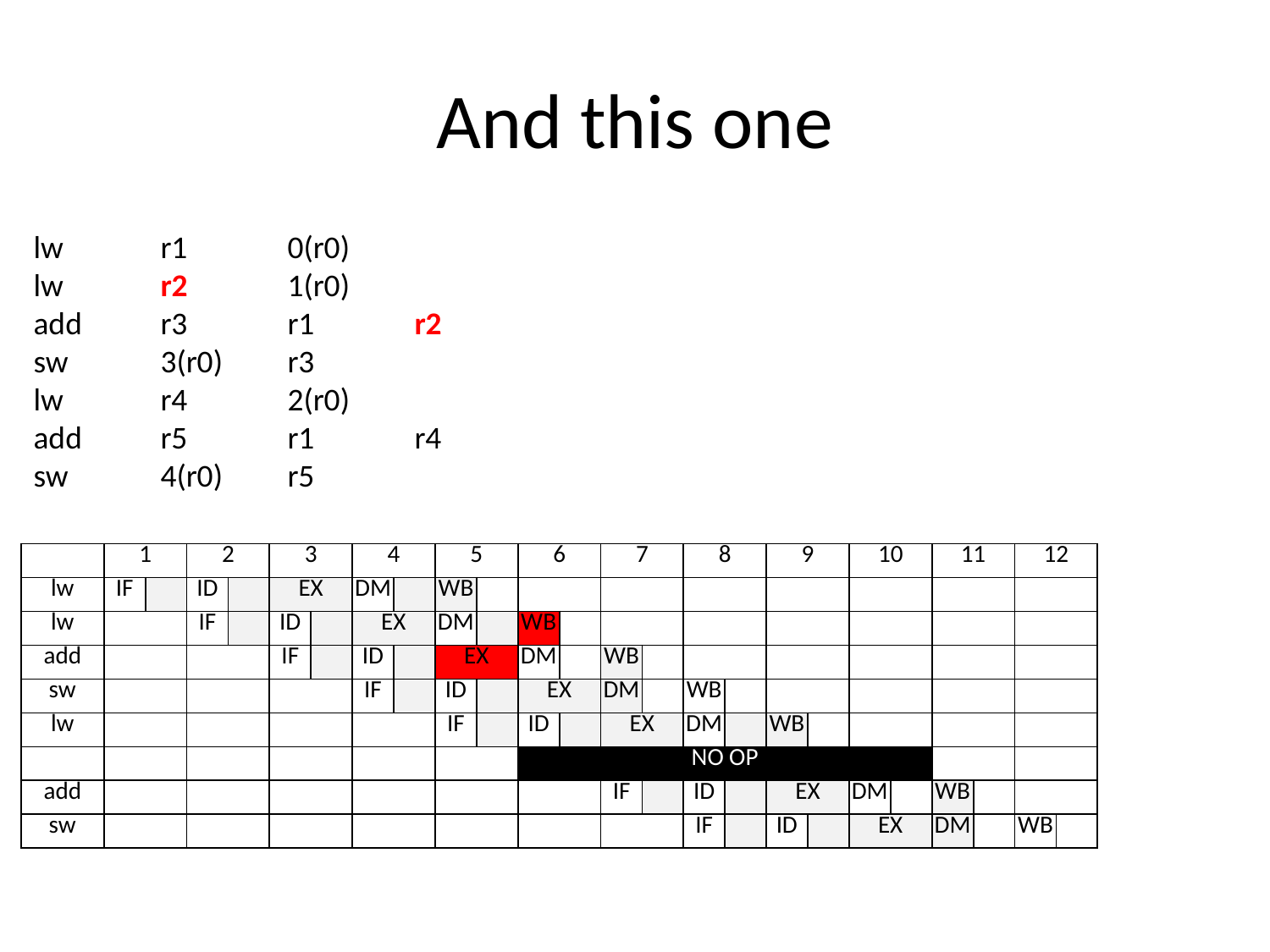

# And this one
lw 	r1 	0(r0)
lw 	r2 	1(r0)
add 	r3	r1	r2
sw	3(r0)	r3
lw	r4	2(r0)
add 	r5	r1	r4
sw	4(r0)	r5
|  | 1 |  | 2 |  | 3 |  | 4 |  | 5 |  | 6 |  | 7 |  | 8 |  | 9 |  | 10 |  | 11 |  | 12 |  |
| --- | --- | --- | --- | --- | --- | --- | --- | --- | --- | --- | --- | --- | --- | --- | --- | --- | --- | --- | --- | --- | --- | --- | --- | --- |
| lw | IF |  | ID |  | EX |  | DM |  | WB |  |  |  |  |  |  |  |  |  |  |  |  |  |  |  |
| lw |  |  | IF |  | ID |  | EX |  | DM |  | WB |  |  |  |  |  |  |  |  |  |  |  |  |  |
| add |  |  |  |  | IF |  | ID |  | EX |  | DM |  | WB |  |  |  |  |  |  |  |  |  |  |  |
| sw |  |  |  |  |  |  | IF |  | ID |  | EX |  | DM |  | WB |  |  |  |  |  |  |  |  |  |
| lw |  |  |  |  |  |  |  |  | IF |  | ID |  | EX |  | DM |  | WB |  |  |  |  |  |  |  |
|  |  |  |  |  |  |  |  |  |  |  | NO OP |  |  |  |  |  |  |  |  |  |  |  |  |  |
| add |  |  |  |  |  |  |  |  |  |  |  |  | IF |  | ID |  | EX |  | DM |  | WB |  |  |  |
| sw |  |  |  |  |  |  |  |  |  |  |  |  |  |  | IF |  | ID |  | EX |  | DM |  | WB |  |